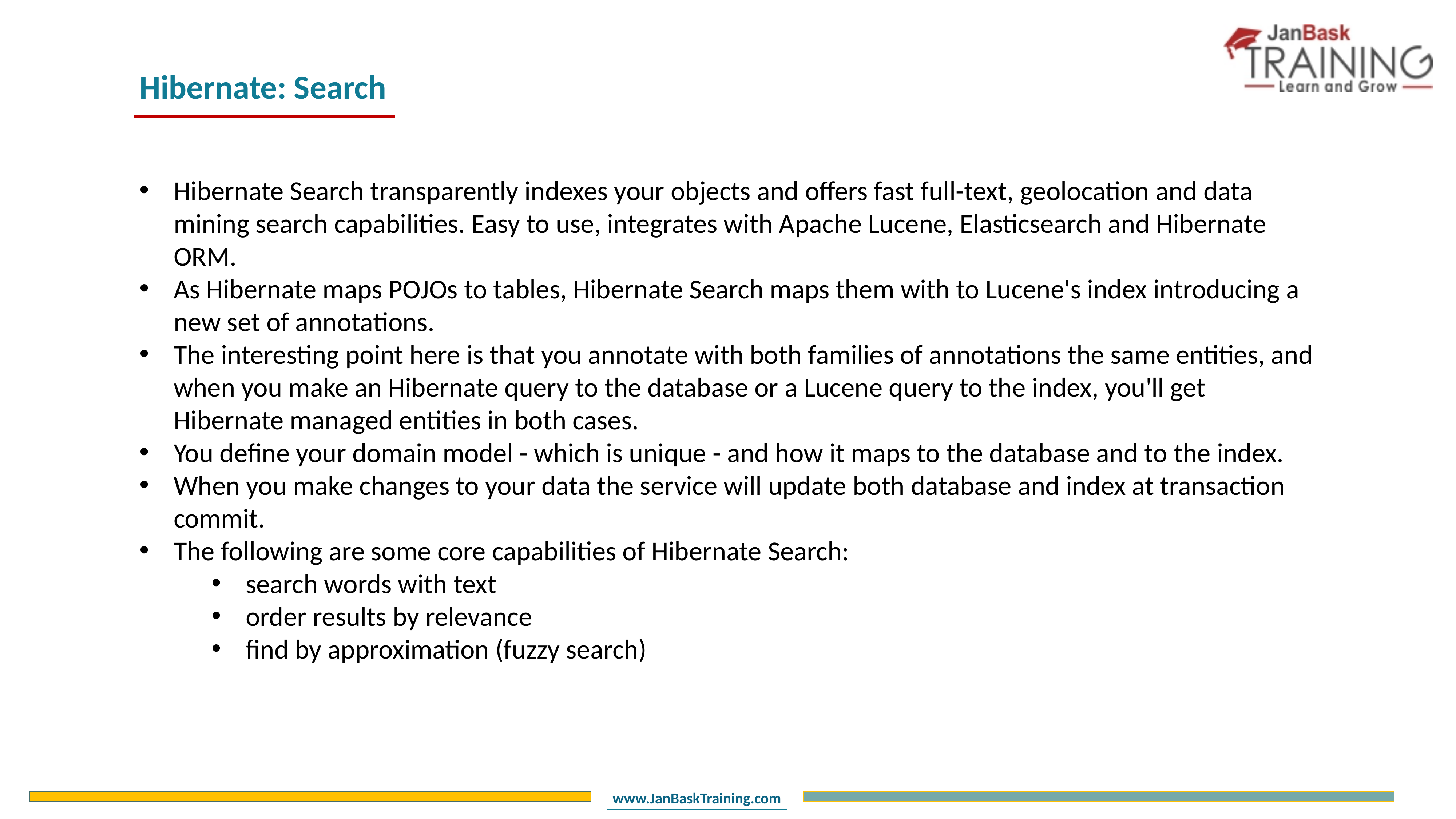

Hibernate: Search
Hibernate Search transparently indexes your objects and offers fast full-text, geolocation and data mining search capabilities. Easy to use, integrates with Apache Lucene, Elasticsearch and Hibernate ORM.
As Hibernate maps POJOs to tables, Hibernate Search maps them with to Lucene's index introducing a new set of annotations.
The interesting point here is that you annotate with both families of annotations the same entities, and when you make an Hibernate query to the database or a Lucene query to the index, you'll get Hibernate managed entities in both cases.
You define your domain model - which is unique - and how it maps to the database and to the index.
When you make changes to your data the service will update both database and index at transaction commit.
The following are some core capabilities of Hibernate Search:
search words with text
order results by relevance
find by approximation (fuzzy search)